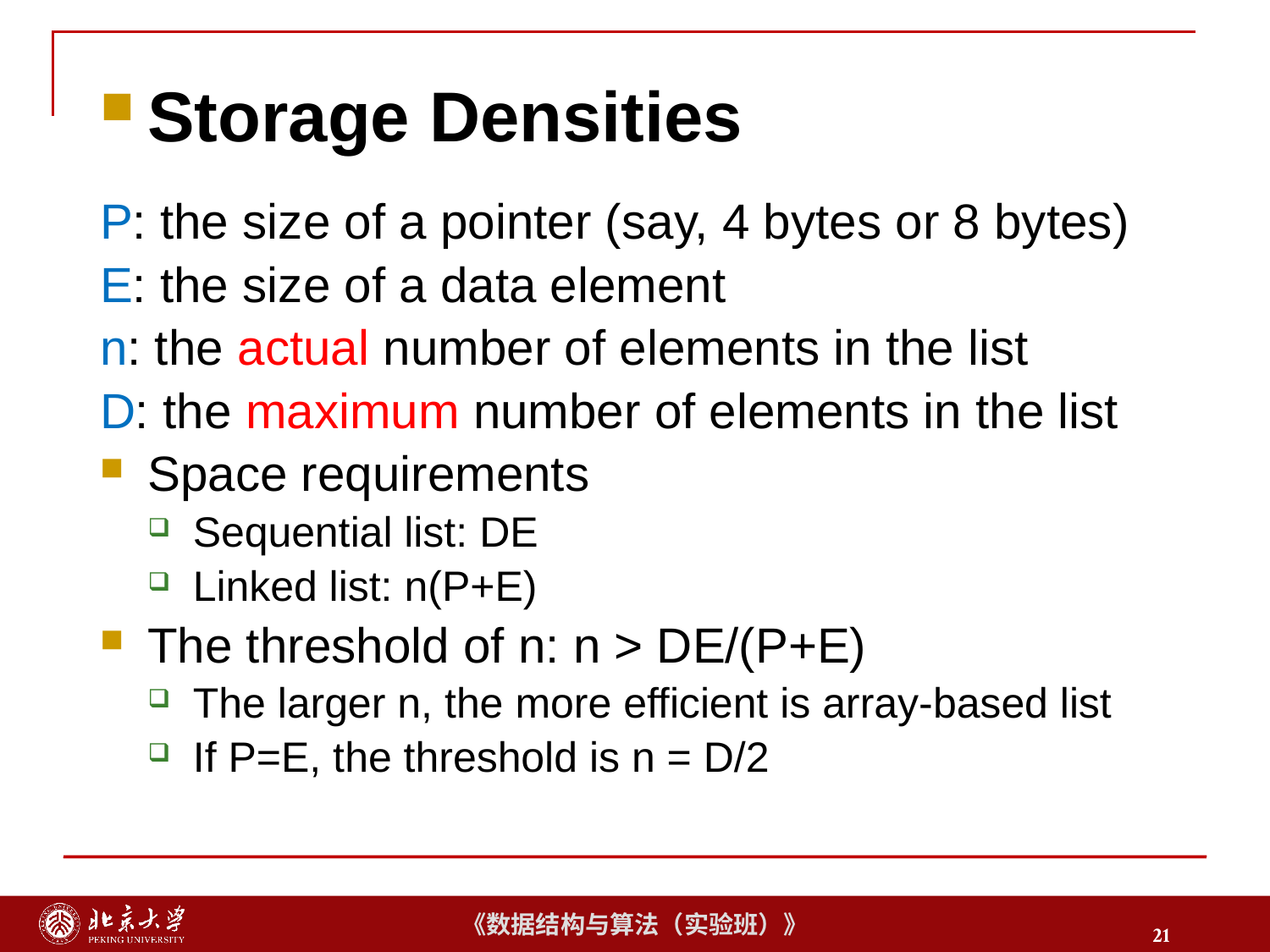

Storage Densities
P: the size of a pointer (say, 4 bytes or 8 bytes)
E: the size of a data element
n: the actual number of elements in the list
D: the maximum number of elements in the list
Space requirements
Sequential list: DE
Linked list: n(P+E)
The threshold of n: n > DE/(P+E)
The larger n, the more efficient is array-based list
If P=E, the threshold is n = D/2

21